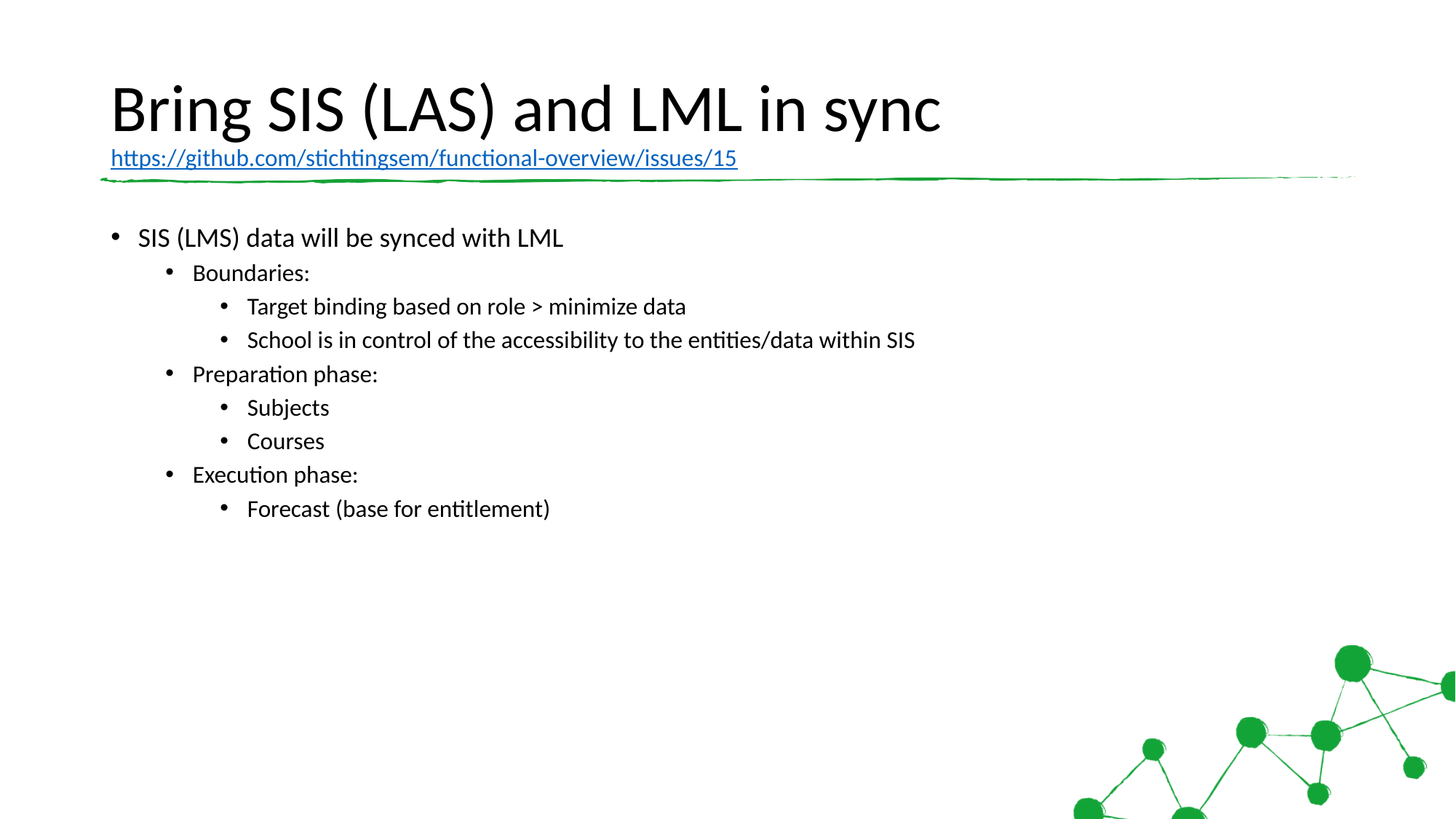

# Bring SIS (LAS) and LML in sync https://github.com/stichtingsem/functional-overview/issues/15
SIS (LMS) data will be synced with LML
Boundaries:
Target binding based on role > minimize data
School is in control of the accessibility to the entities/data within SIS
Preparation phase:
Subjects
Courses
Execution phase:
Forecast (base for entitlement)